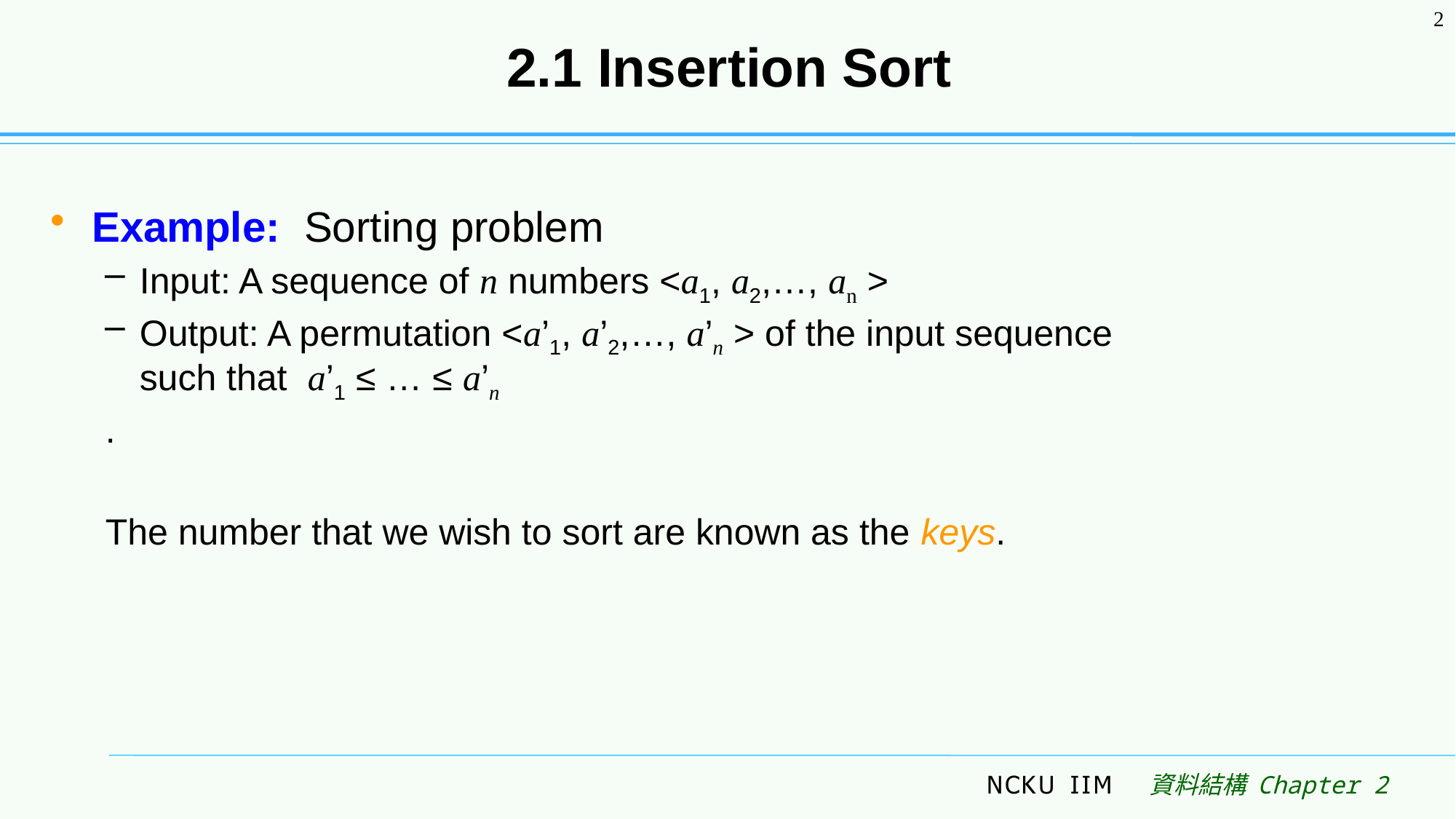

2
# 2.1 Insertion Sort
Example:  Sorting problem
Input: A sequence of n numbers <a1, a2,…, an >
Output: A permutation <a’1, a’2,…, a’n > of the input sequence
such that  a’1 ≤ … ≤ a’n
.

The number that we wish to sort are known as the keys.